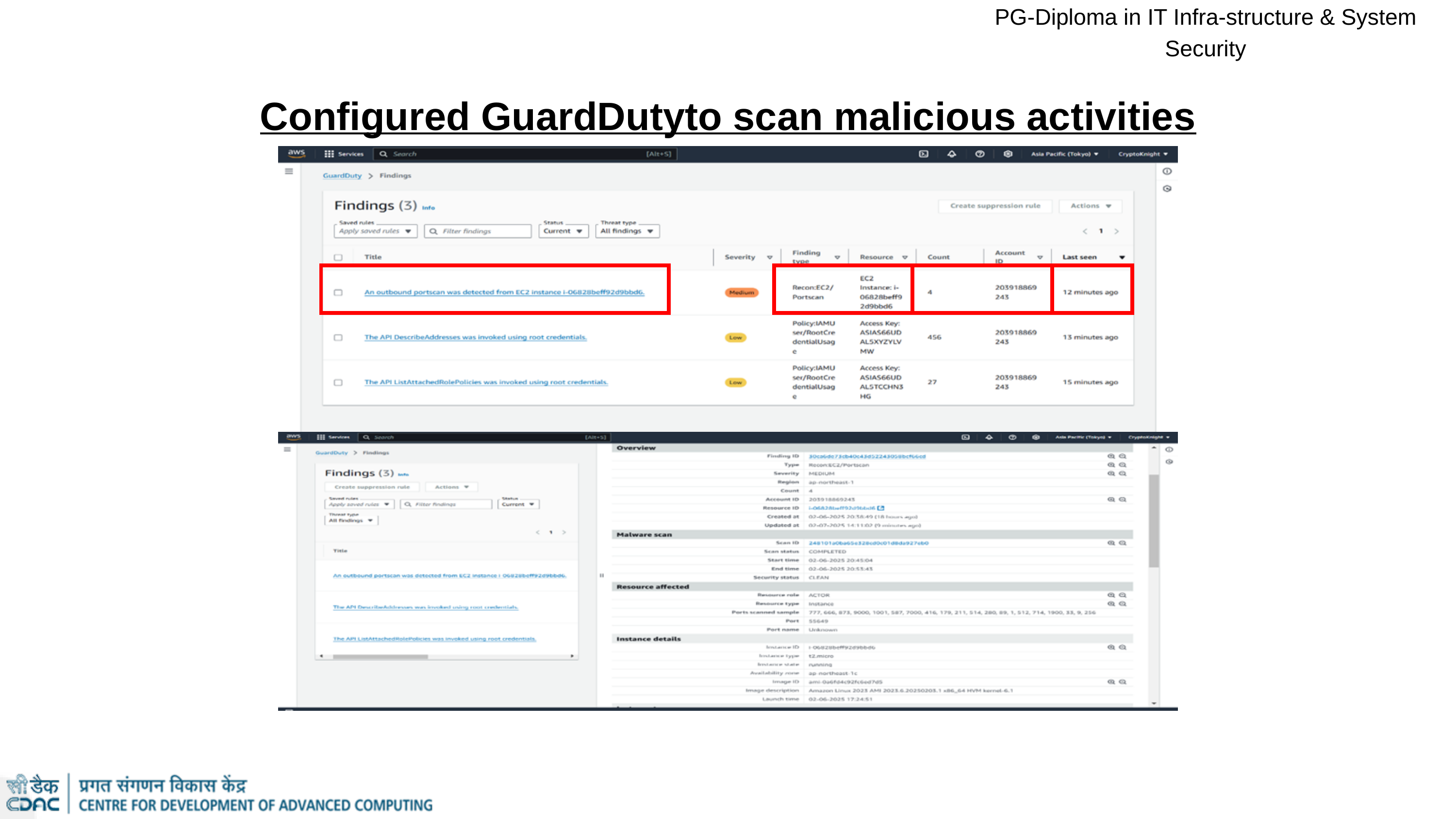

PG-Diploma in IT Infra-structure & System Security
Configured GuardDutyto scan malicious activities